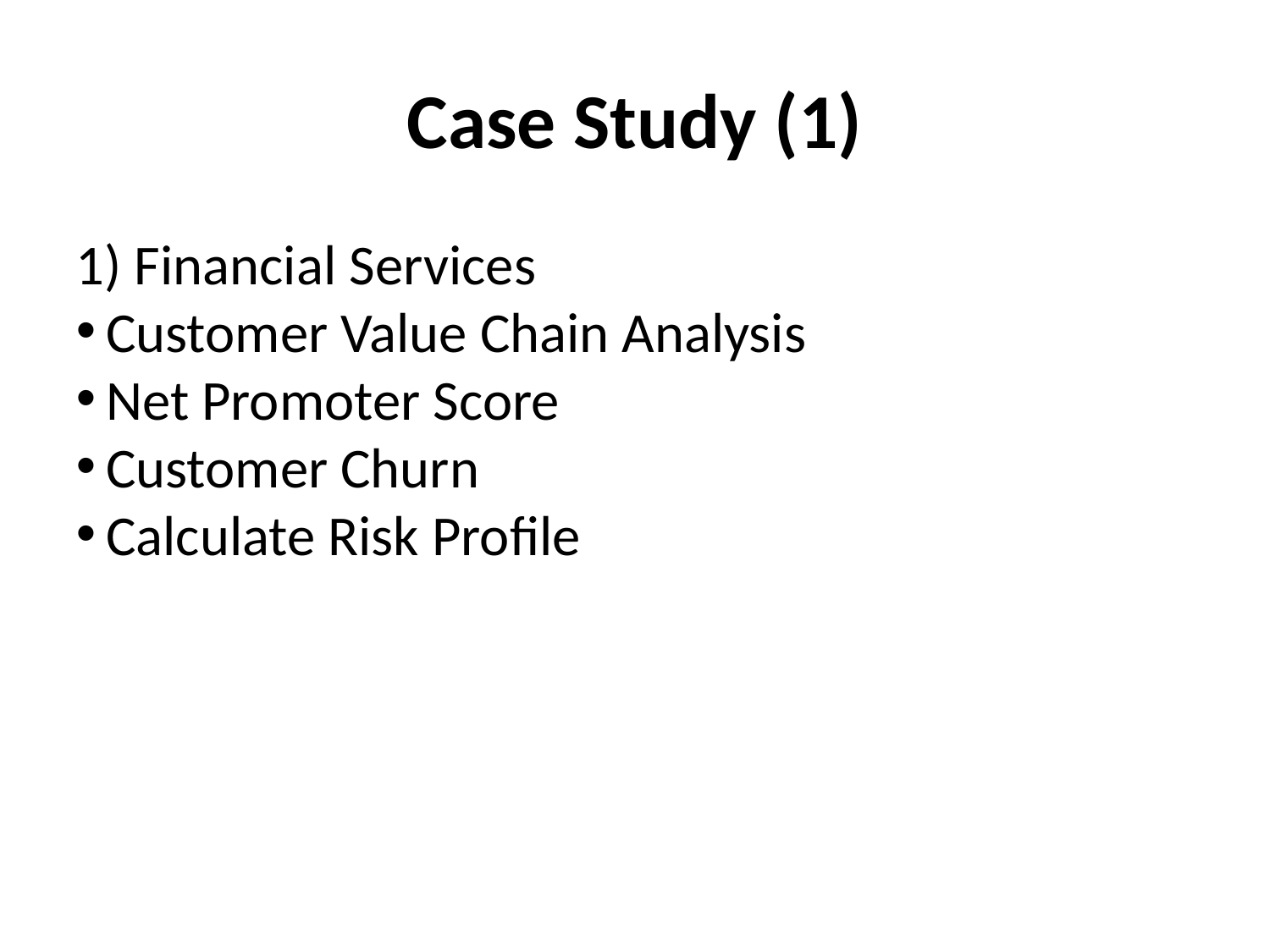

Case Study (1)
1) Financial Services
Customer Value Chain Analysis
Net Promoter Score
Customer Churn
Calculate Risk Profile